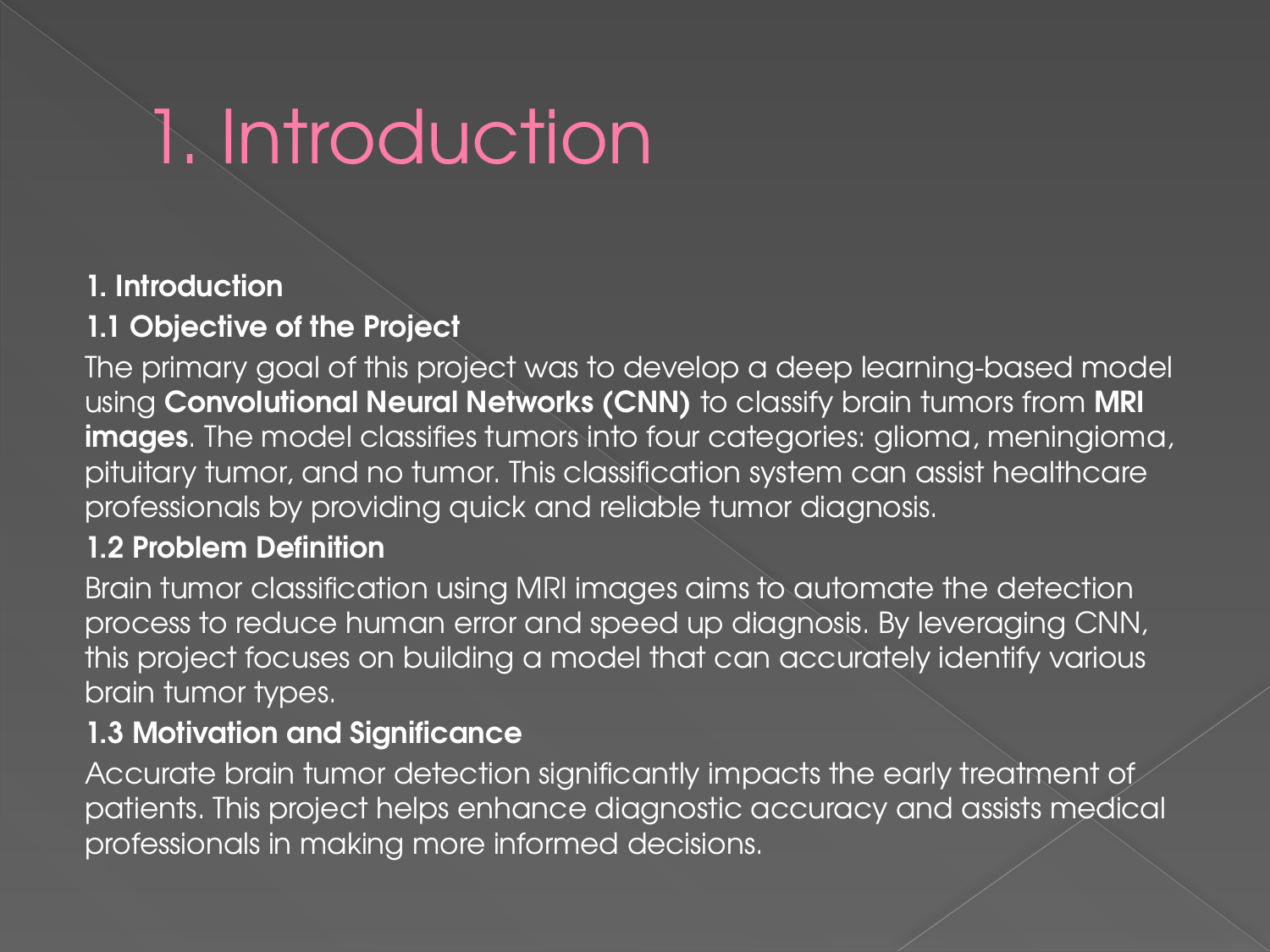

# 1. Introduction
1. Introduction
1.1 Objective of the Project
The primary goal of this project was to develop a deep learning-based model using Convolutional Neural Networks (CNN) to classify brain tumors from MRI images. The model classifies tumors into four categories: glioma, meningioma, pituitary tumor, and no tumor. This classification system can assist healthcare professionals by providing quick and reliable tumor diagnosis.
1.2 Problem Definition
Brain tumor classification using MRI images aims to automate the detection process to reduce human error and speed up diagnosis. By leveraging CNN, this project focuses on building a model that can accurately identify various brain tumor types.
1.3 Motivation and Significance
Accurate brain tumor detection significantly impacts the early treatment of patients. This project helps enhance diagnostic accuracy and assists medical professionals in making more informed decisions.